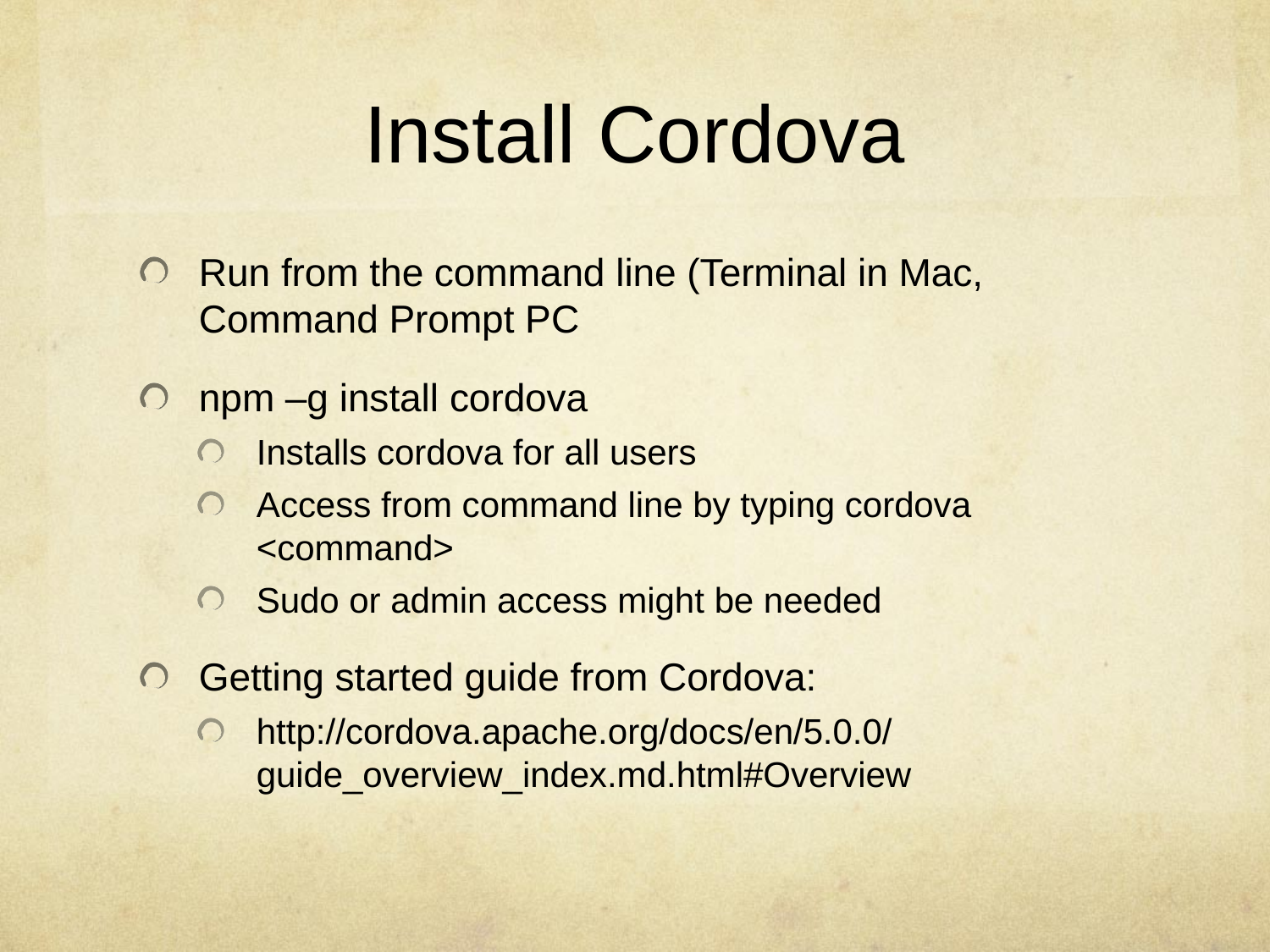

# Install Cordova
Run from the command line (Terminal in Mac, Command Prompt PC
npm –g install cordova
Installs cordova for all users
Access from command line by typing cordova <command>
Sudo or admin access might be needed
Getting started guide from Cordova:
http://cordova.apache.org/docs/en/5.0.0/guide_overview_index.md.html#Overview